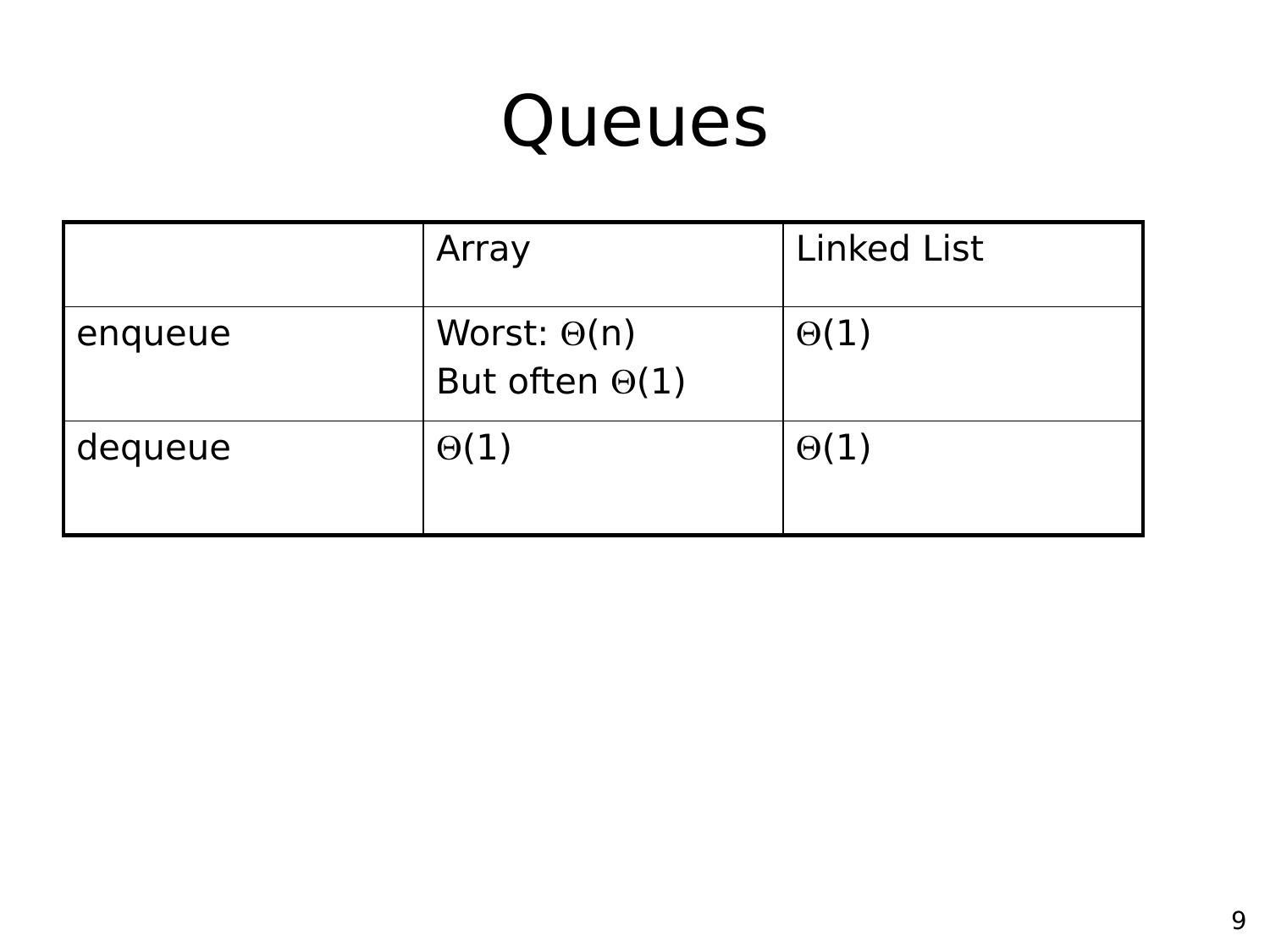

# Queues
|  | Array | Linked List |
| --- | --- | --- |
| enqueue | Worst: Θ(n) But often Θ(1) | Θ(1) |
| dequeue | Θ(1) | Θ(1) |